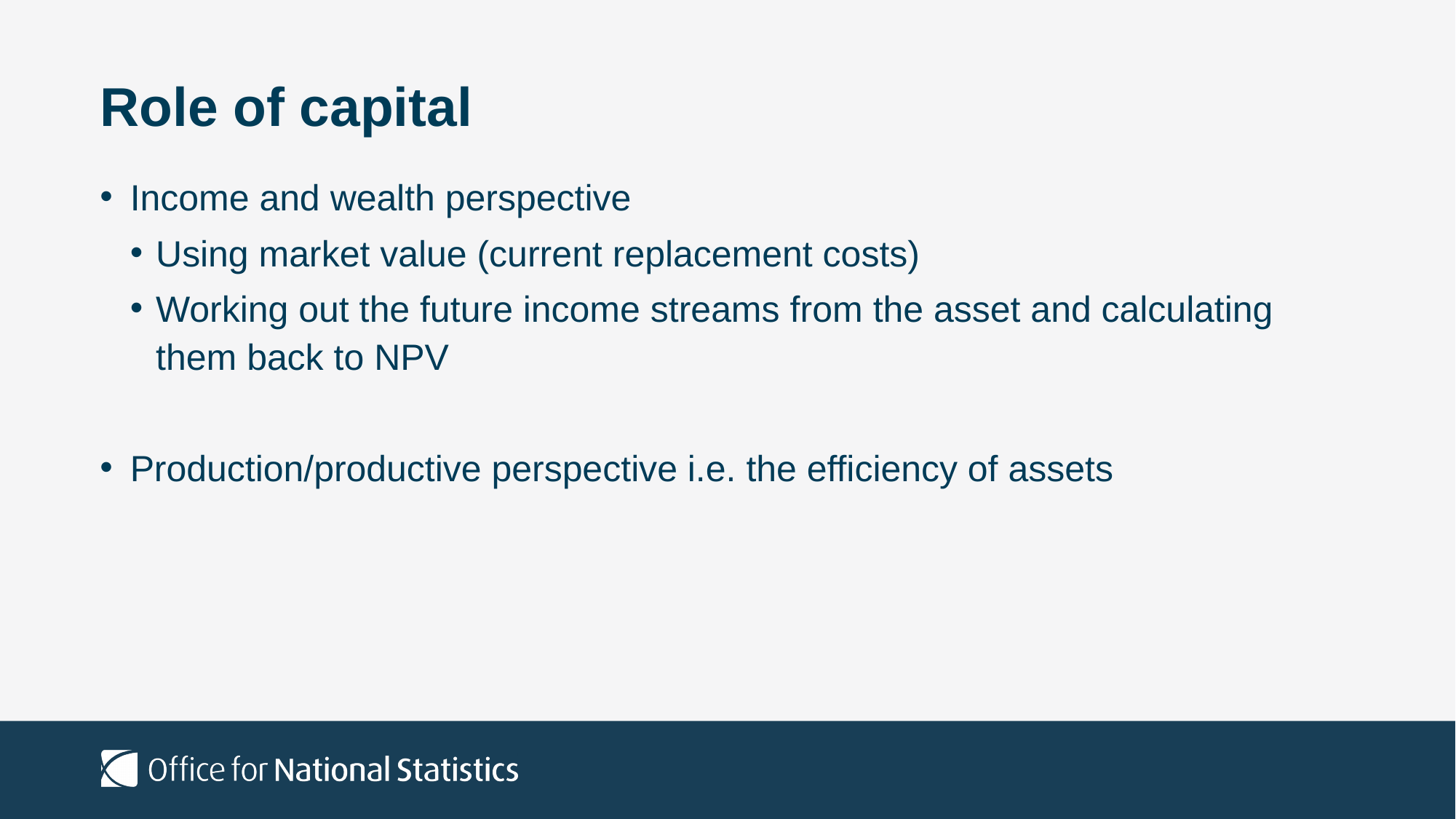

# Role of capital
Income and wealth perspective
Using market value (current replacement costs)
Working out the future income streams from the asset and calculating them back to NPV

Production/productive perspective i.e. the efficiency of assets